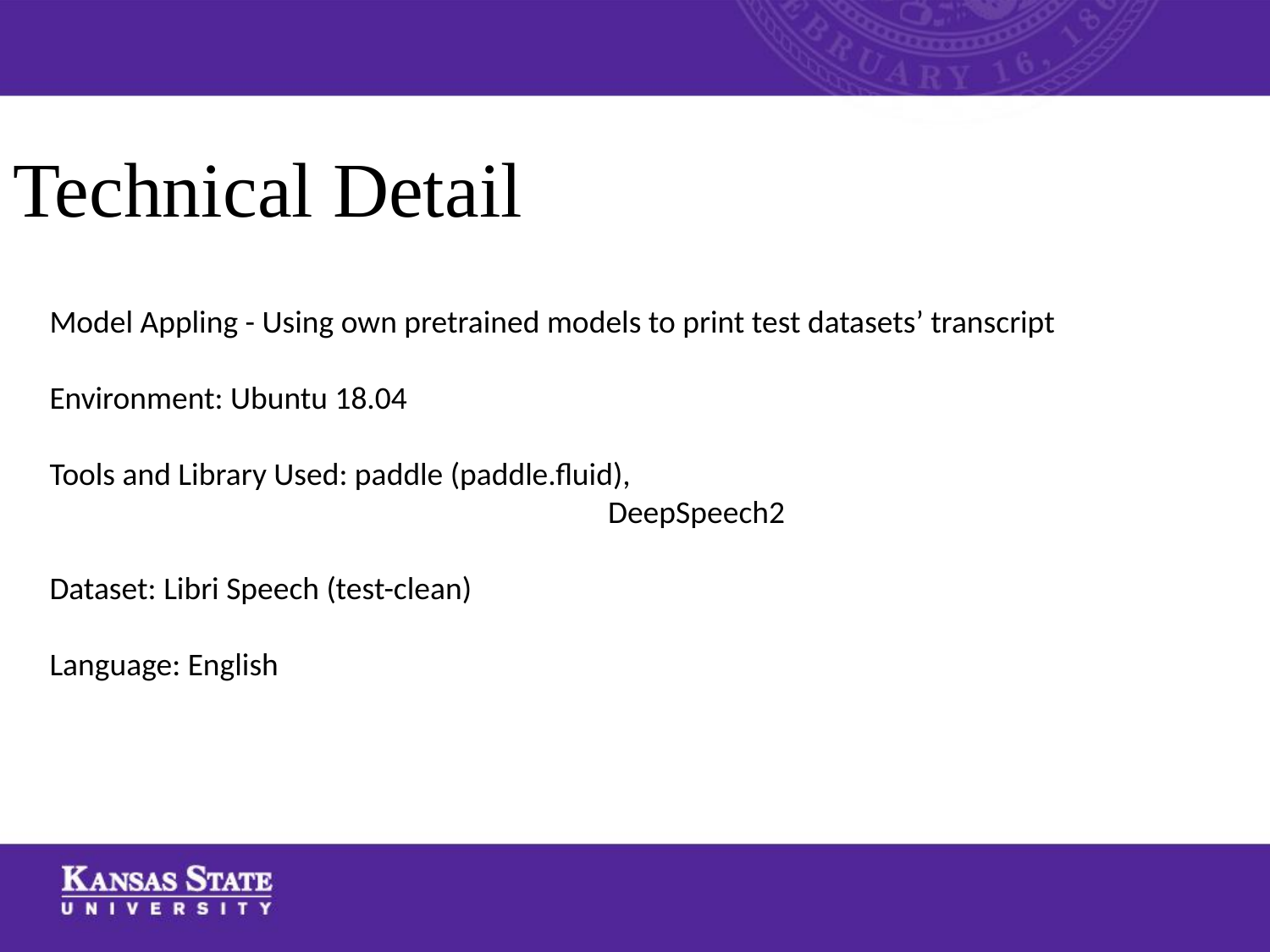

Technical Detail
Model Appling - Using own pretrained models to print test datasets’ transcript

Environment: Ubuntu 18.04

Tools and Library Used: paddle (paddle.fluid),
				       DeepSpeech2

Dataset: Libri Speech (test-clean)

Language: English